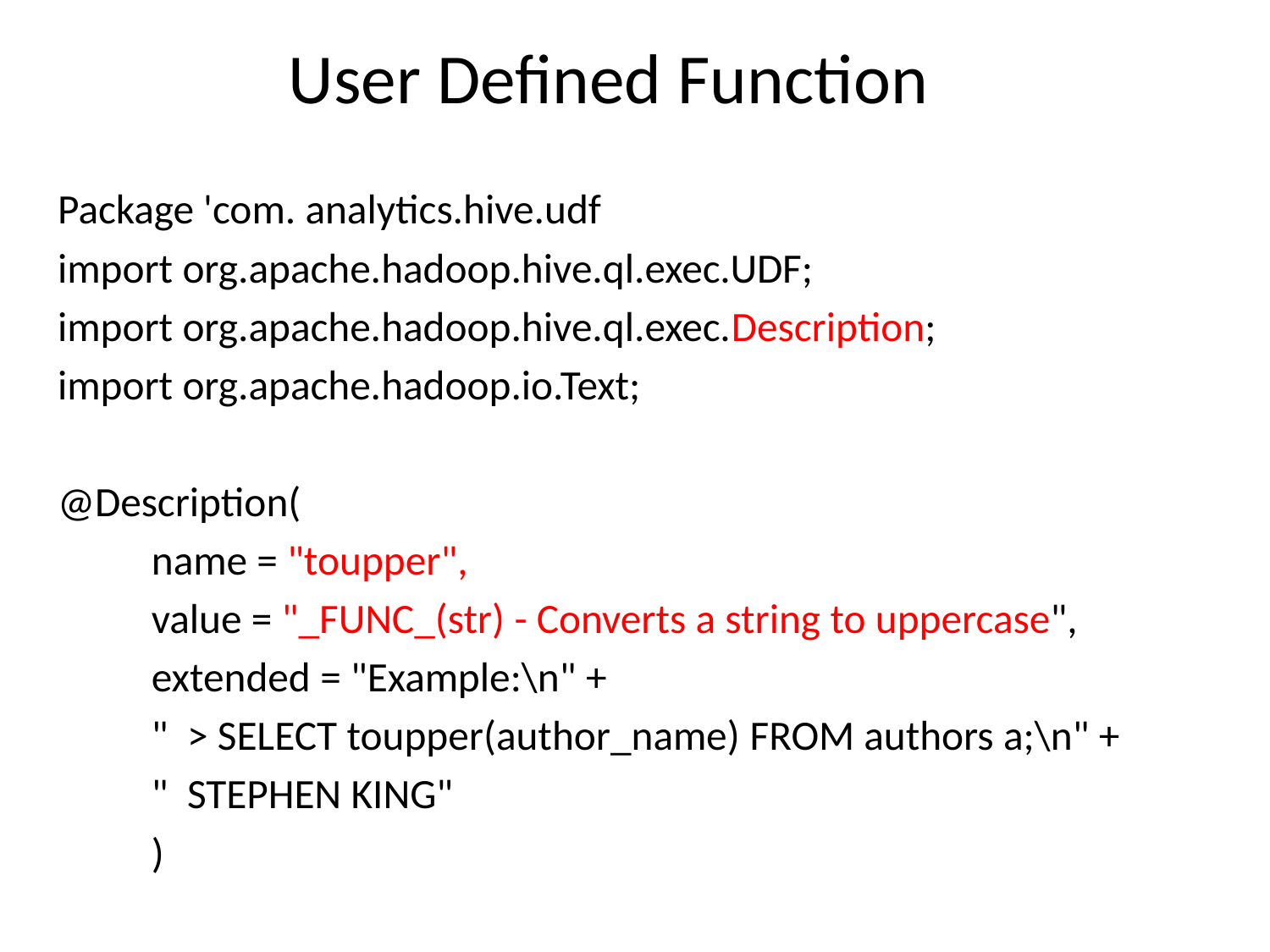

# User Defined Function
Package 'com. analytics.hive.udf
import org.apache.hadoop.hive.ql.exec.UDF;
import org.apache.hadoop.hive.ql.exec.Description;
import org.apache.hadoop.io.Text;

@Description(
	name = "toupper",
	value = "_FUNC_(str) - Converts a string to uppercase",
	extended = "Example:\n" +
	"  > SELECT toupper(author_name) FROM authors a;\n" +
	"  STEPHEN KING"
	)